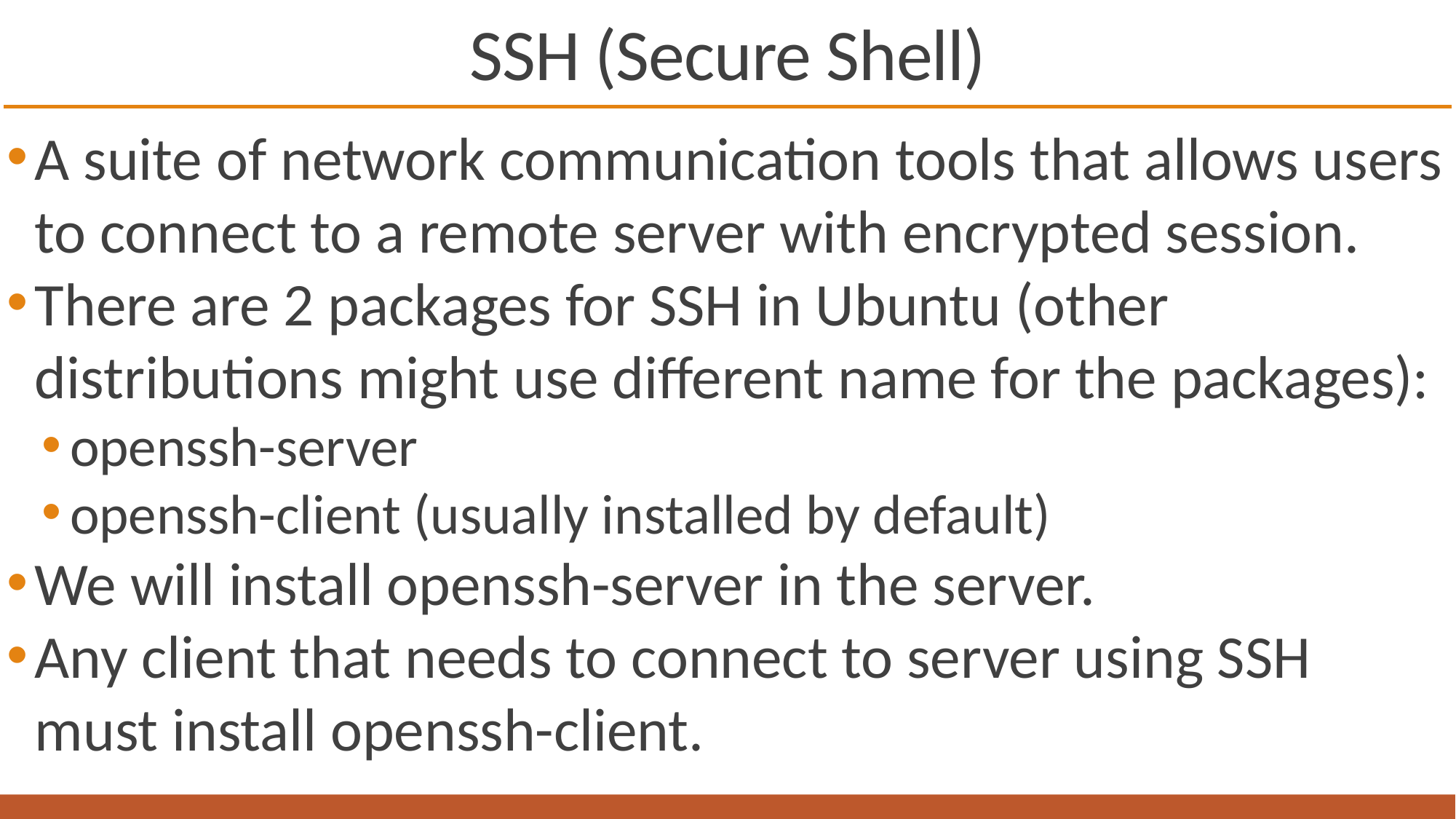

# SSH (Secure Shell)
A suite of network communication tools that allows users to connect to a remote server with encrypted session.
There are 2 packages for SSH in Ubuntu (other distributions might use different name for the packages):
openssh-server
openssh-client (usually installed by default)
We will install openssh-server in the server.
Any client that needs to connect to server using SSH must install openssh-client.